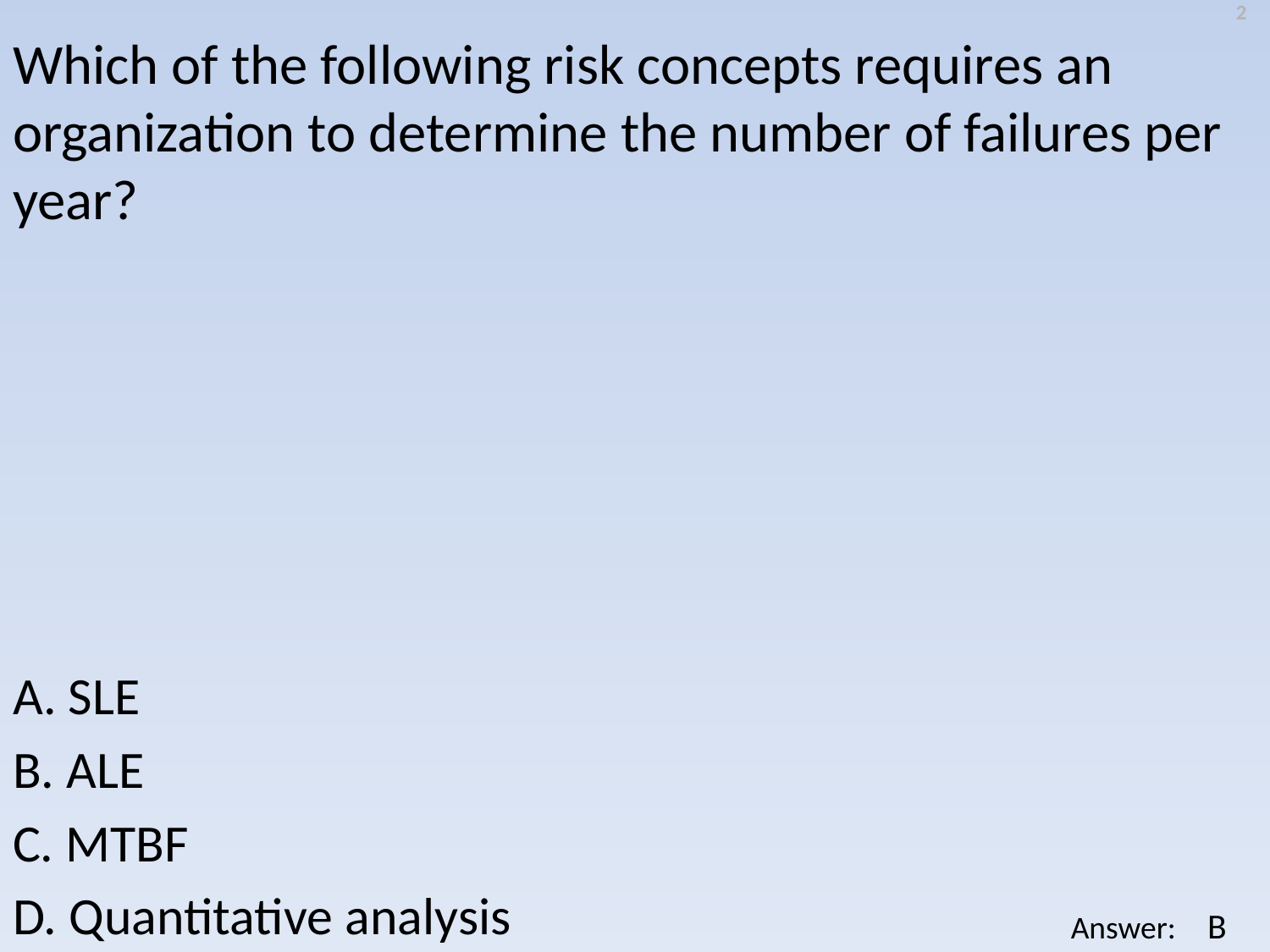

2
Which of the following risk concepts requires an organization to determine the number of failures per year?
A. SLE
B. ALE
C. MTBF
D. Quantitative analysis
B